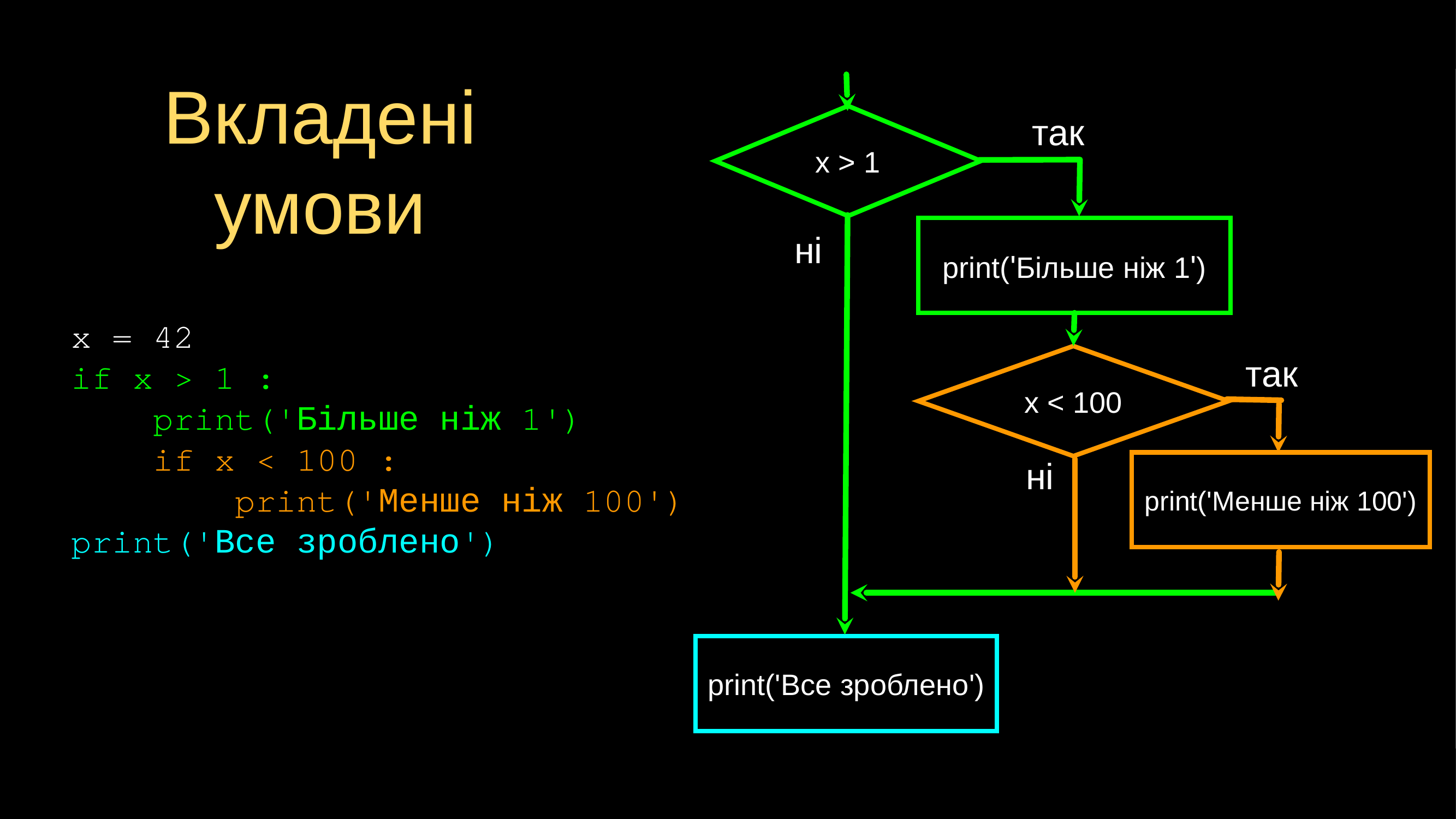

Вкладені умови
x > 1
так
print('Більше ніж 1')
ні
x = 42
if x > 1 :
    print('Більше ніж 1')
    if x < 100 :
        print('Менше ніж 100')
print('Все зроблено')
x < 100
так
print('Менше ніж 100')
ні
print('Все зроблено')